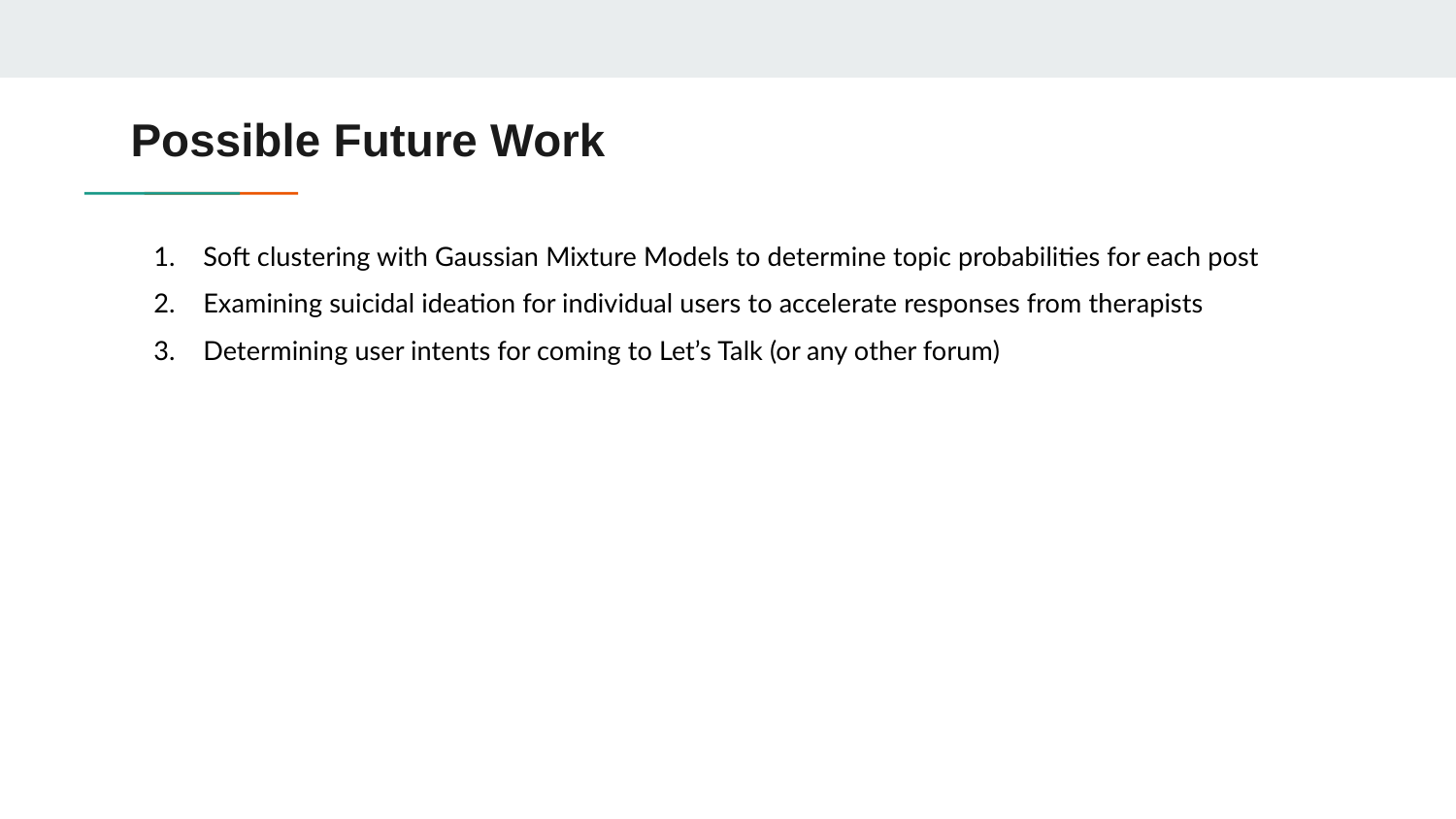

# Possible Future Work
Soft clustering with Gaussian Mixture Models to determine topic probabilities for each post
Examining suicidal ideation for individual users to accelerate responses from therapists
Determining user intents for coming to Let’s Talk (or any other forum)